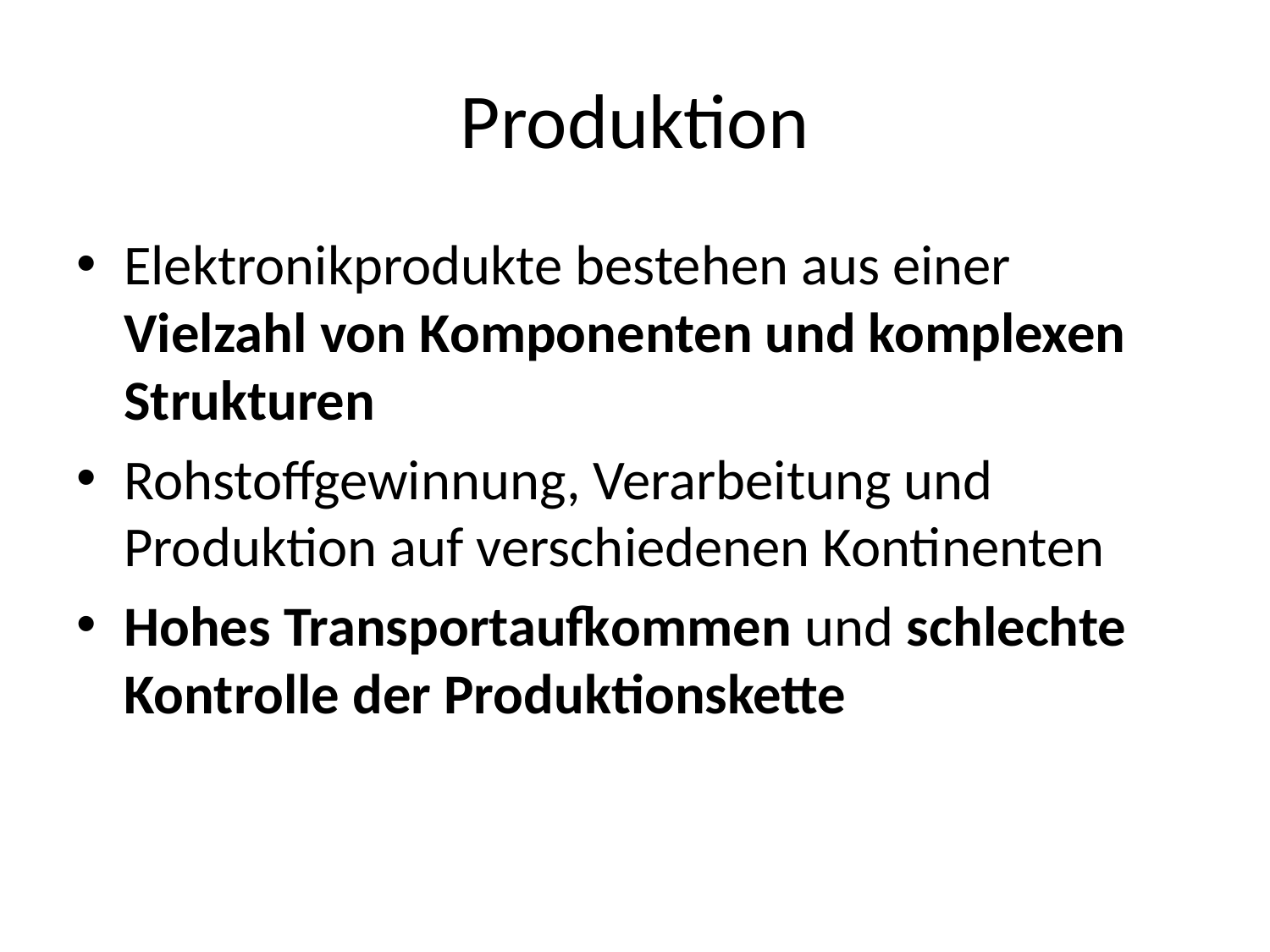

# Produktion
Elektronikprodukte bestehen aus einer Vielzahl von Komponenten und komplexen Strukturen
Rohstoffgewinnung, Verarbeitung und Produktion auf verschiedenen Kontinenten
Hohes Transportaufkommen und schlechte Kontrolle der Produktionskette